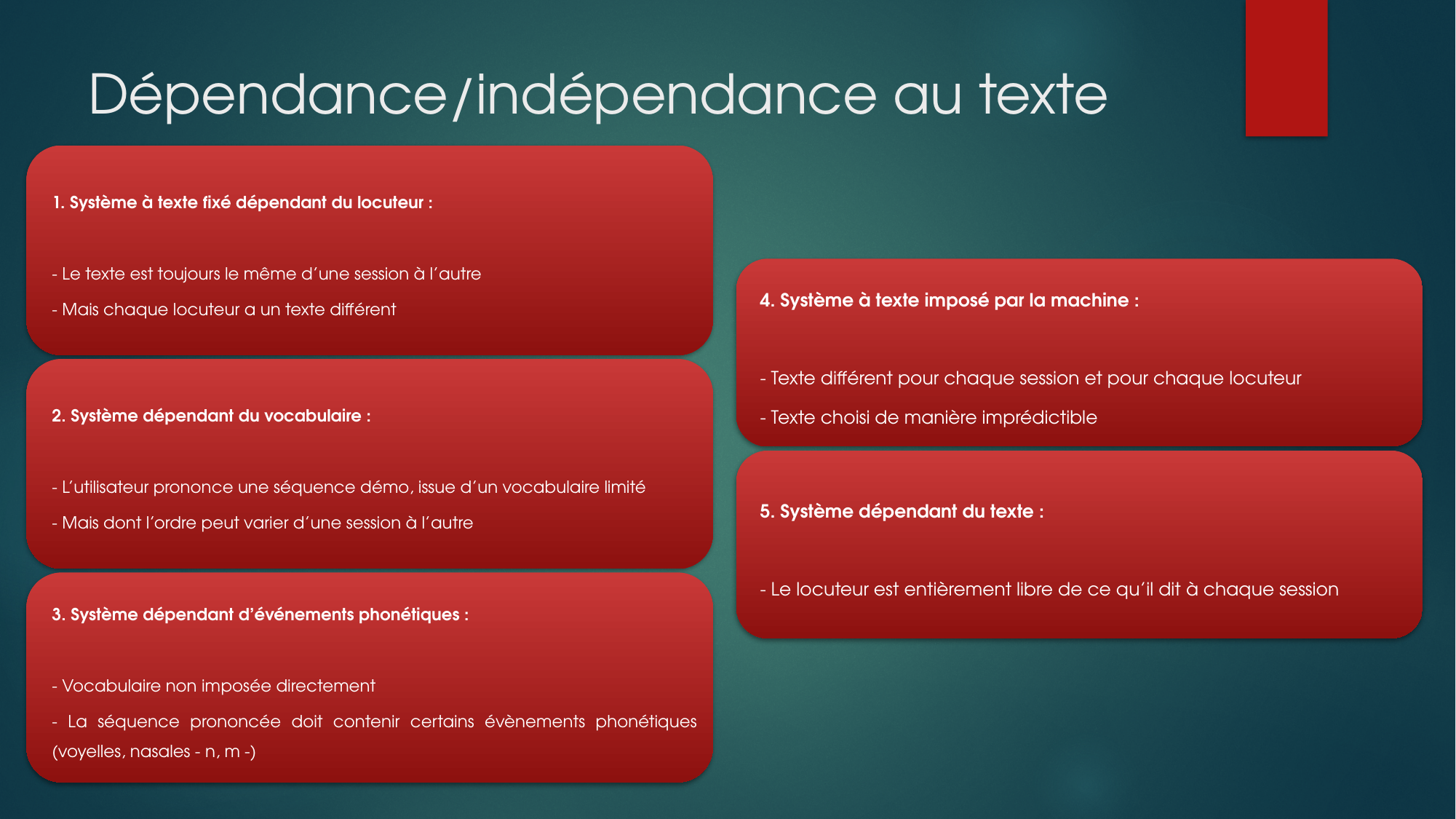

# Dépendance/indépendance au texte
1. Système à texte fixé dépendant du locuteur :

- Le texte est toujours le même d’une session à l’autre
- Mais chaque locuteur a un texte différent
2. Système dépendant du vocabulaire :

- L’utilisateur prononce une séquence démo, issue d’un vocabulaire limité
- Mais dont l’ordre peut varier d’une session à l’autre
3. Système dépendant d’événements phonétiques :

- Vocabulaire non imposée directement
- La séquence prononcée doit contenir certains évènements phonétiques (voyelles, nasales - n, m -)
4. Système à texte imposé par la machine :

- Texte différent pour chaque session et pour chaque locuteur
- Texte choisi de manière imprédictible
5. Système dépendant du texte :

- Le locuteur est entièrement libre de ce qu’il dit à chaque session